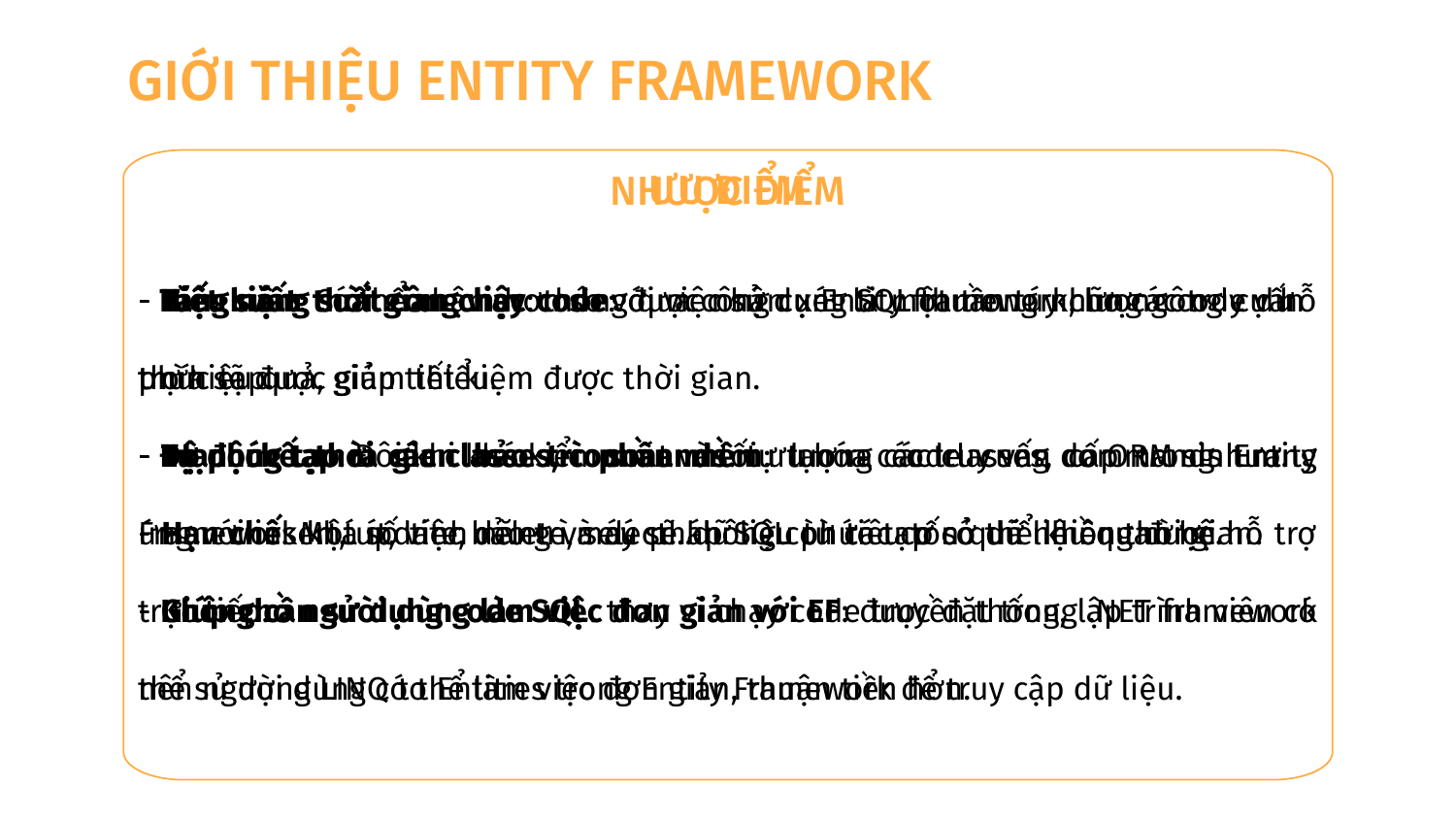

GIỚI THIỆU ENTITY FRAMEWORK

ƯU ĐIỂM
NHƯỢC ĐIỂM
- Hiệu suất: Có thể chậm hơn so với việc sử dụng SQL thuần túy cho các truy vấn
phức tạp.
- Độ phức tạp: Đôi khi khó kiểm soát và tối ưu hóa các truy vấn do ORM sinh ra.
- Hạn chế: Một số tính năng và cú pháp SQL phức tạp có thể không được hỗ trợ trực tiếp.
- Tăng năng suất công việc: thông qua công cụ Entity framework, lượng code dư
thừa sẽ được giảm thiểu.
- Hạn chế thời gian bảo trì phần mềm: lượng code cung cấp trong Entity Framework khá ít, việc bảo trì máy sẽ không còn tiêu tốn quá nhiều thời gian.
- Không cần sử dụng code SQL: thay vì chạy code truyền thống, lập trình viên có thể sử dụng LINQ to Entities trong Entity Framework để truy cập dữ liệu.
- Tiết kiệm thời gian chạy code: được nhận xét là một trong những công cụ hỗ trợ hiệu quả, giúp tiết kiệm được thời gian.
- Tự động tạo ra các classes, commands: tự tạo ra các classes, commands tương ứng với insert, update, delete, select…dữ liệu từ các cơ sở dữ liệu quan hệ.
- Giúp cho người dùng làm việc đơn giản với EF: được đặt trong .NET framework nên người dùng có thể làm việc đơn giản, thuận tiền hơn.